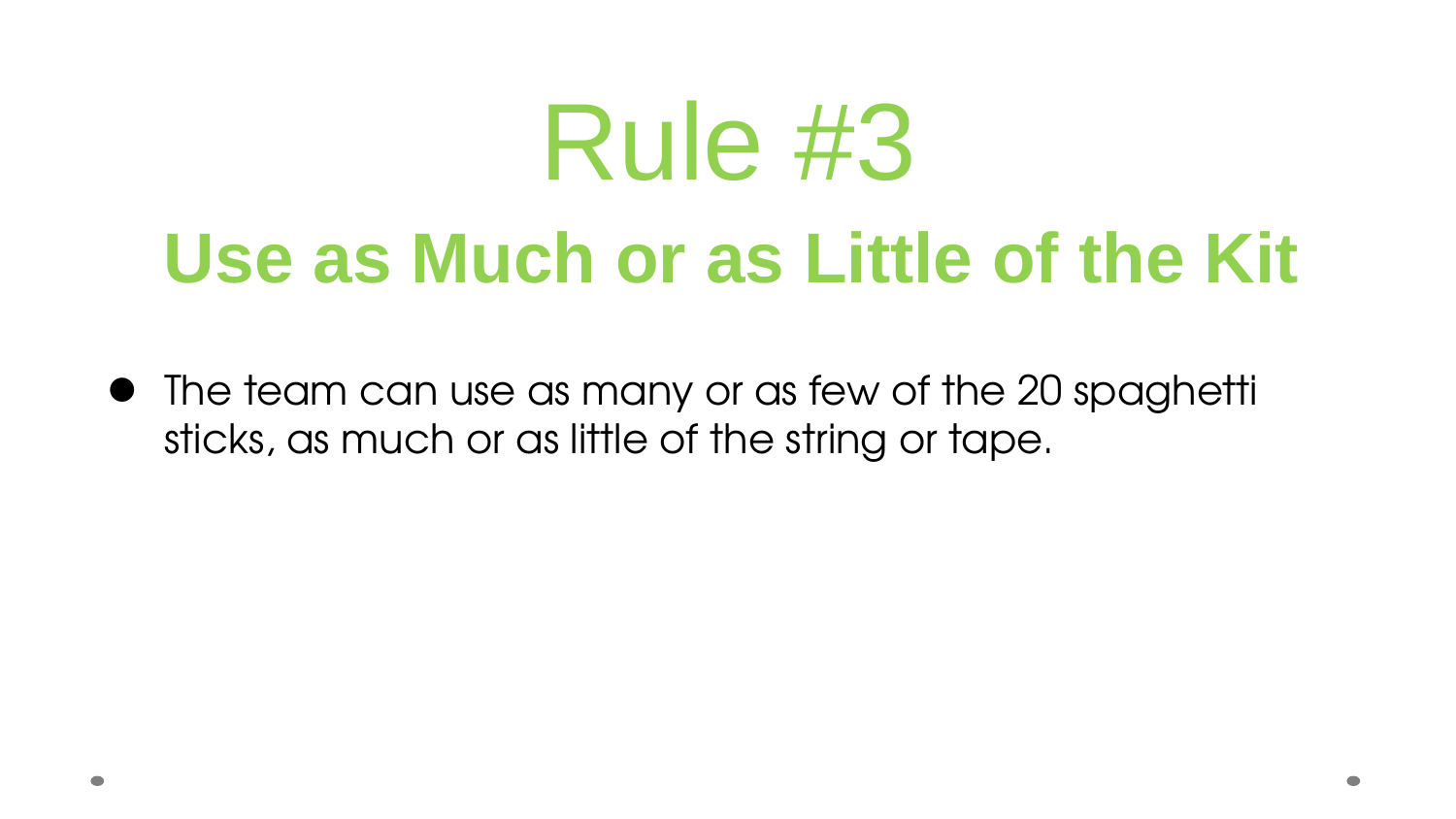

# Rule #3
Use as Much or as Little of the Kit

The team can use as many or as few of the 20 spaghetti sticks, as much or as little of the string or tape.